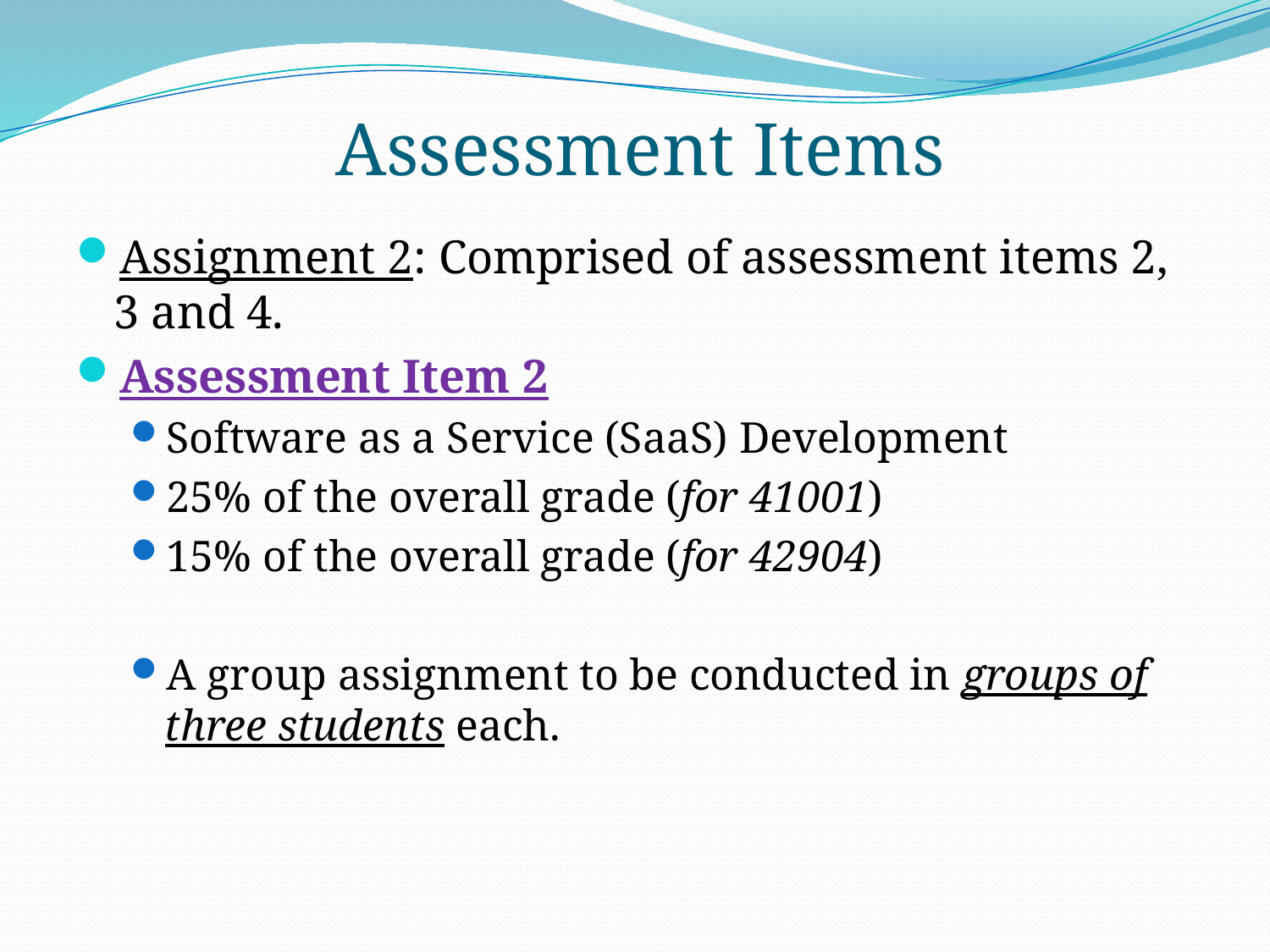

# Assessment Items
Assignment 2: Comprised of assessment items 2, 3 and 4.
Assessment Item 2
Software as a Service (SaaS) Development
25% of the overall grade (for 41001)
15% of the overall grade (for 42904)

A group assignment to be conducted in groups of three students each.